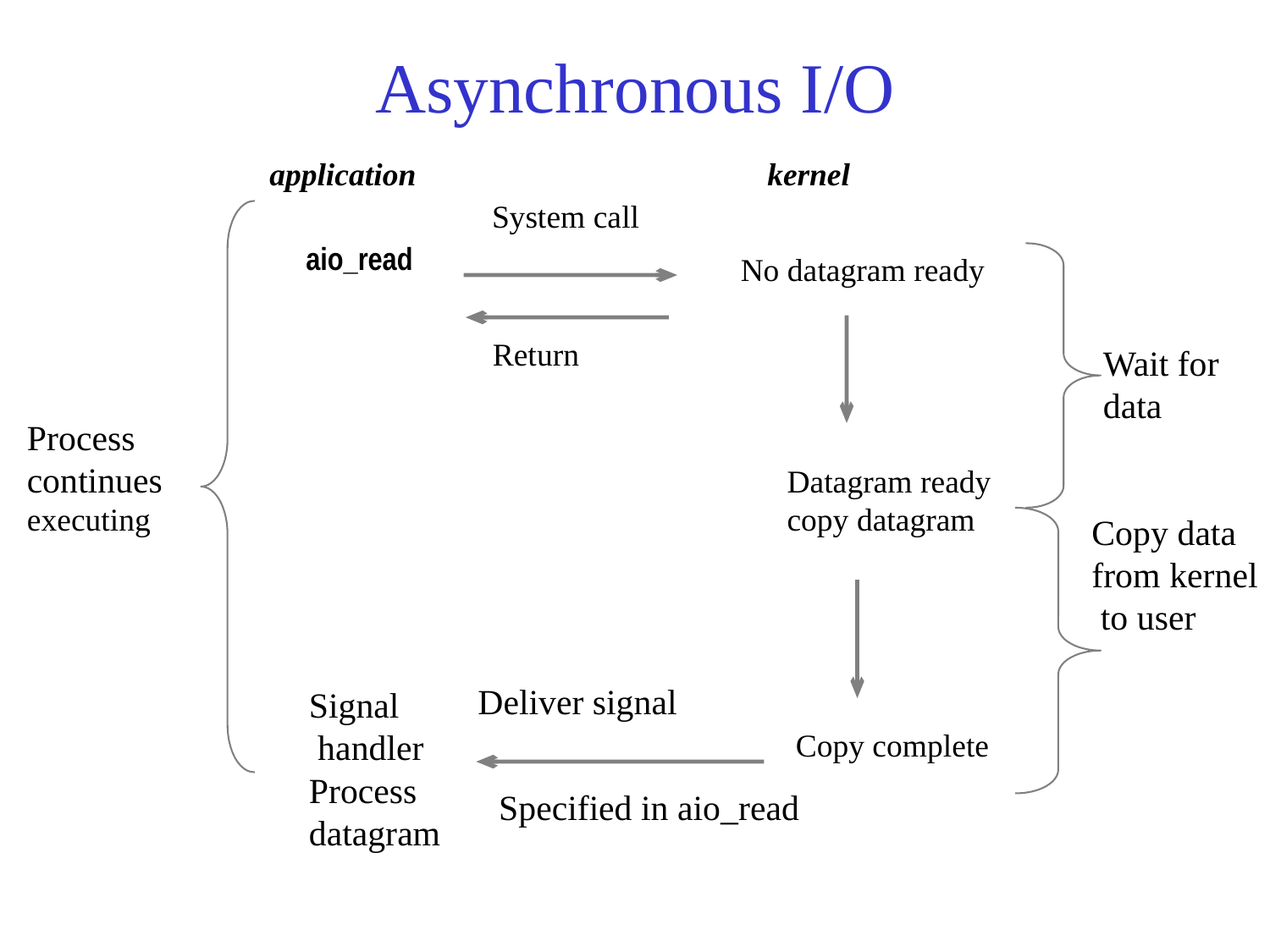

# Asynchronous I/O
application
kernel
System call

aio_read
No datagram ready

Return
Wait for
data
Process
continues
executing
Datagram ready
copy datagram
Copy data
from kernel
 to user

Deliver signal
Signal
 handler
Process
datagram
Copy complete

Specified in aio_read